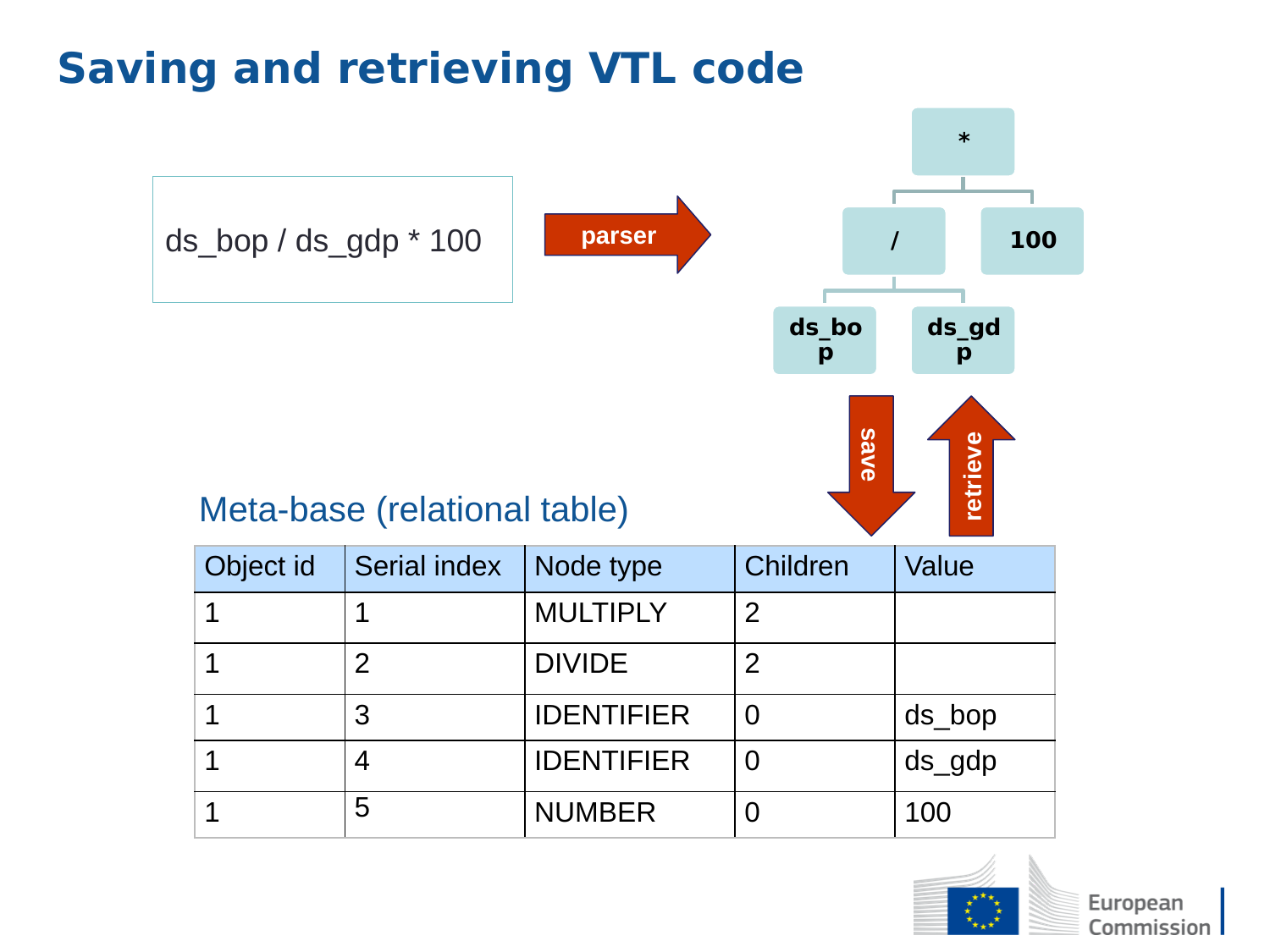

# Saving and retrieving VTL code
*
/
ds_bop
ds_gdp
100

ds_bop / ds_gdp * 100

parser
save
retrieve
Meta-base (relational table)
| Object id | Serial index | Node type | Children | Value |
| --- | --- | --- | --- | --- |
| 1 | 1 | MULTIPLY | 2 |  |
| 1 | 2 | DIVIDE | 2 |  |
| 1 | 3 | IDENTIFIER | 0 | ds\_bop |
| 1 | 4 | IDENTIFIER | 0 | ds\_gdp |
| 1 | 5 | NUMBER | 0 | 100 |